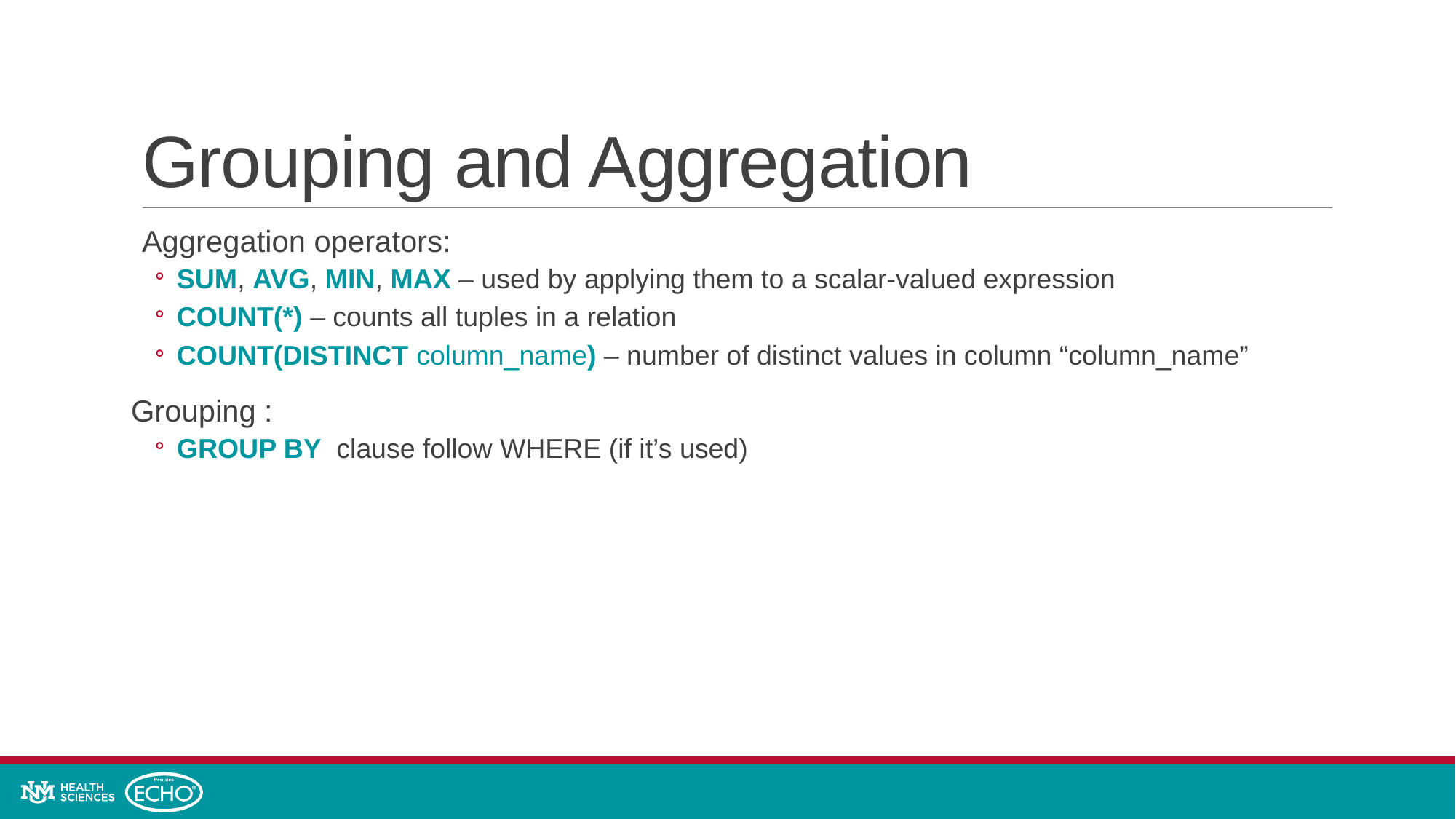

# Grouping and Aggregation
Aggregation operators:
SUM, AVG, MIN, MAX – used by applying them to a scalar-valued expression
COUNT(*) – counts all tuples in a relation
COUNT(DISTINCT column_name) – number of distinct values in column “column_name”
Grouping :
GROUP BY  clause follow WHERE (if it’s used)